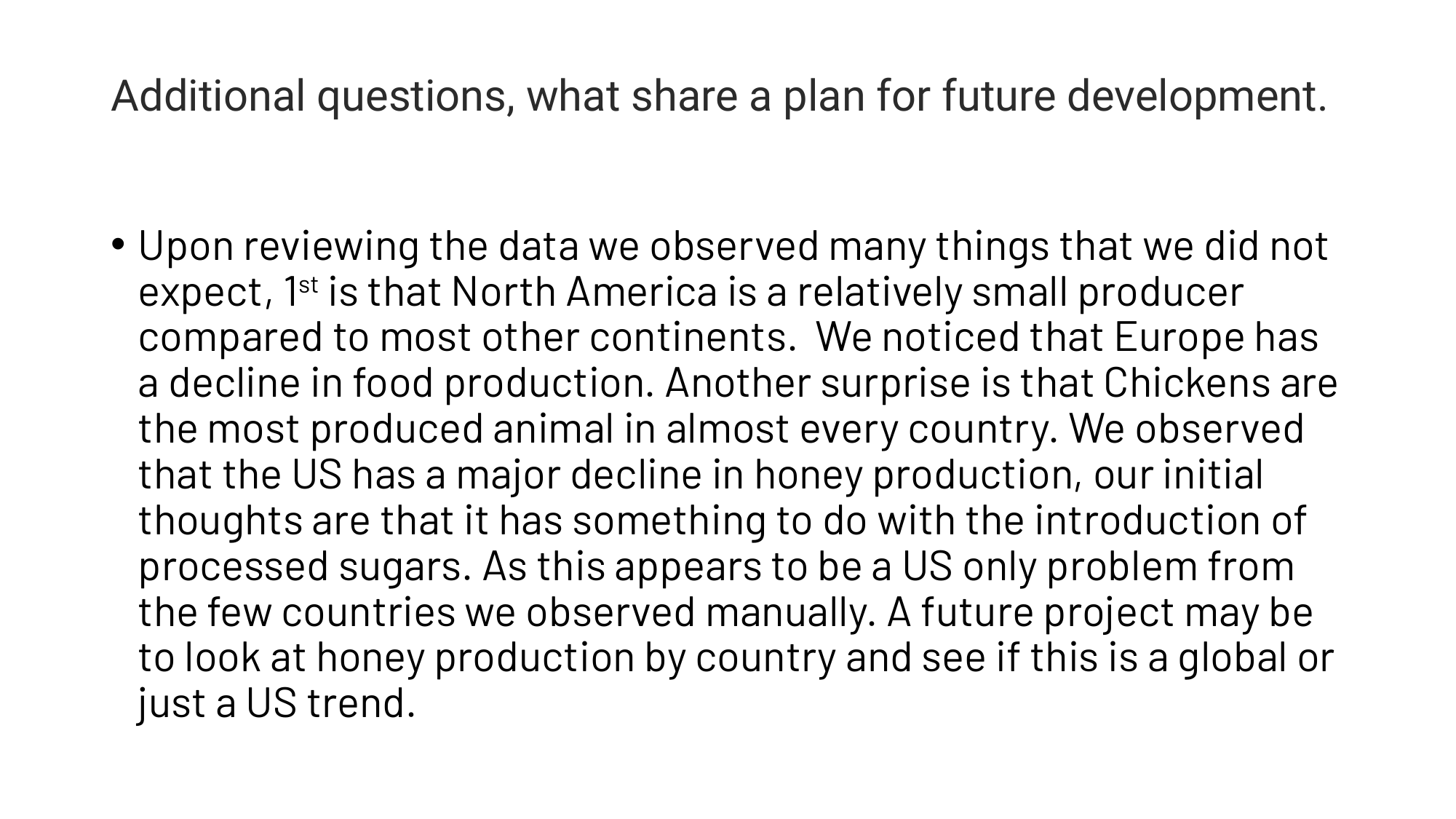

# Additional questions, what share a plan for future development.
Upon reviewing the data we observed many things that we did not expect, 1st is that North America is a relatively small producer compared to most other continents.  We noticed that Europe has a decline in food production. Another surprise is that Chickens are the most produced animal in almost every country. We observed that the US has a major decline in honey production, our initial thoughts are that it has something to do with the introduction of processed sugars. As this appears to be a US only problem from the few countries we observed manually. A future project may be to look at honey production by country and see if this is a global or just a US trend.